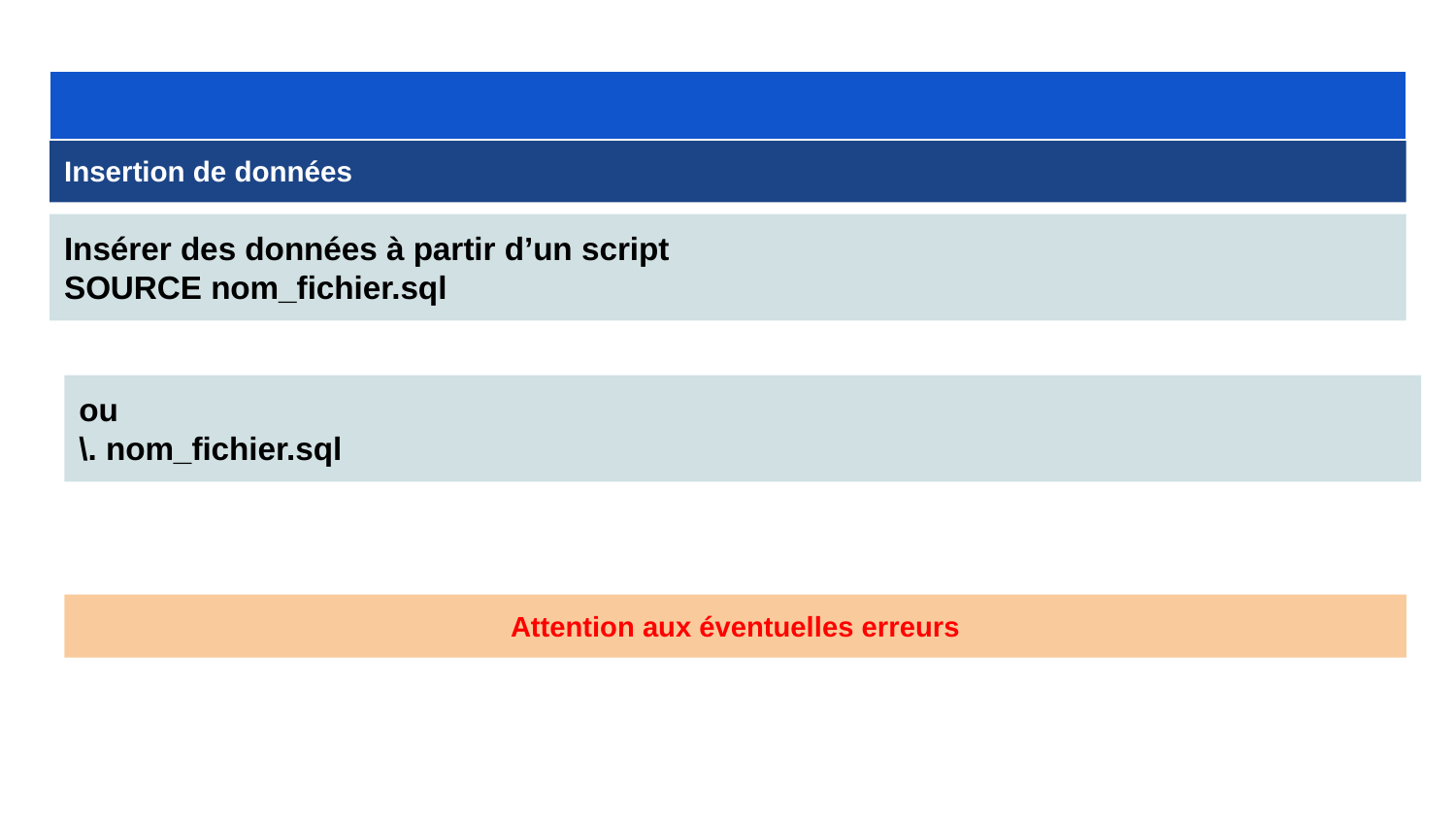

Insertion de données
Insérer des données à partir d’un script
SOURCE nom_fichier.sql
ou
\. nom_fichier.sql
Attention aux éventuelles erreurs